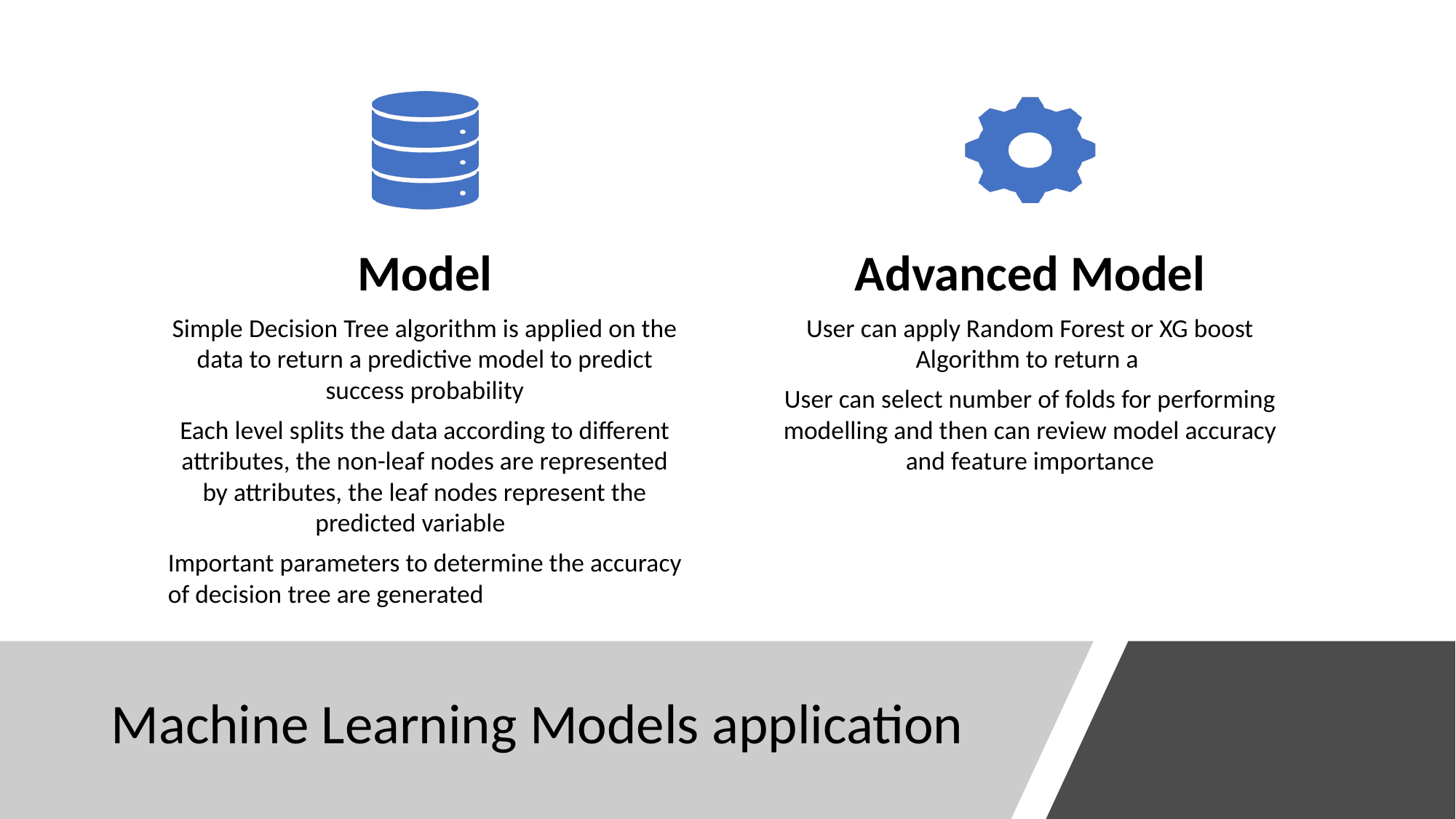

Model
Simple Decision Tree algorithm is applied on the data to return a predictive model to predict success probability
Each level splits the data according to different attributes, the non-leaf nodes are represented by attributes, the leaf nodes represent the predicted variable
Important parameters to determine the accuracy of decision tree are generated
Advanced Model
User can apply Random Forest or XG boost Algorithm to return a
User can select number of folds for performing modelling and then can review model accuracy and feature importance

# Machine Learning Models application